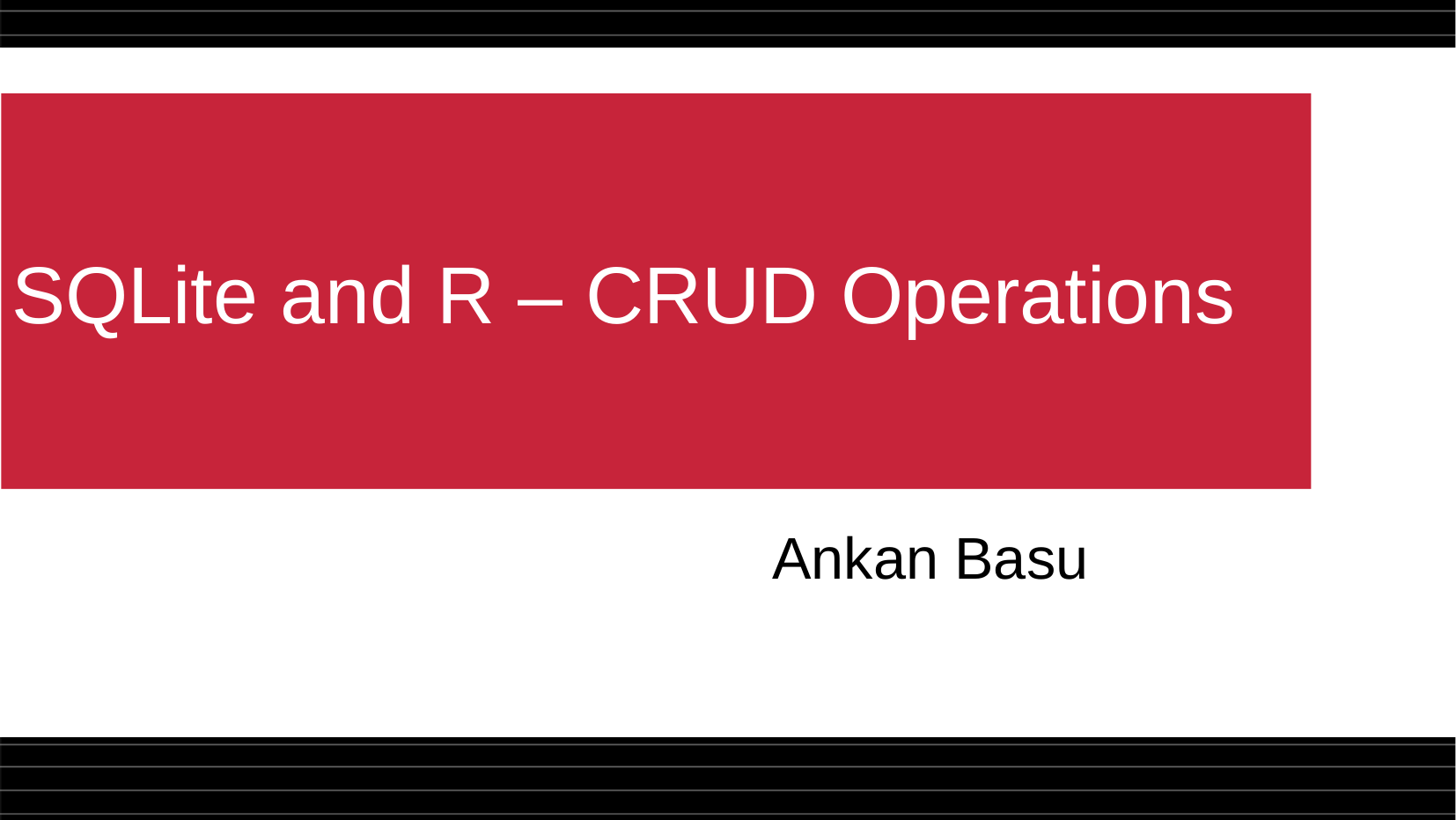

SQLite and R – CRUD Operations
Ankan Basu